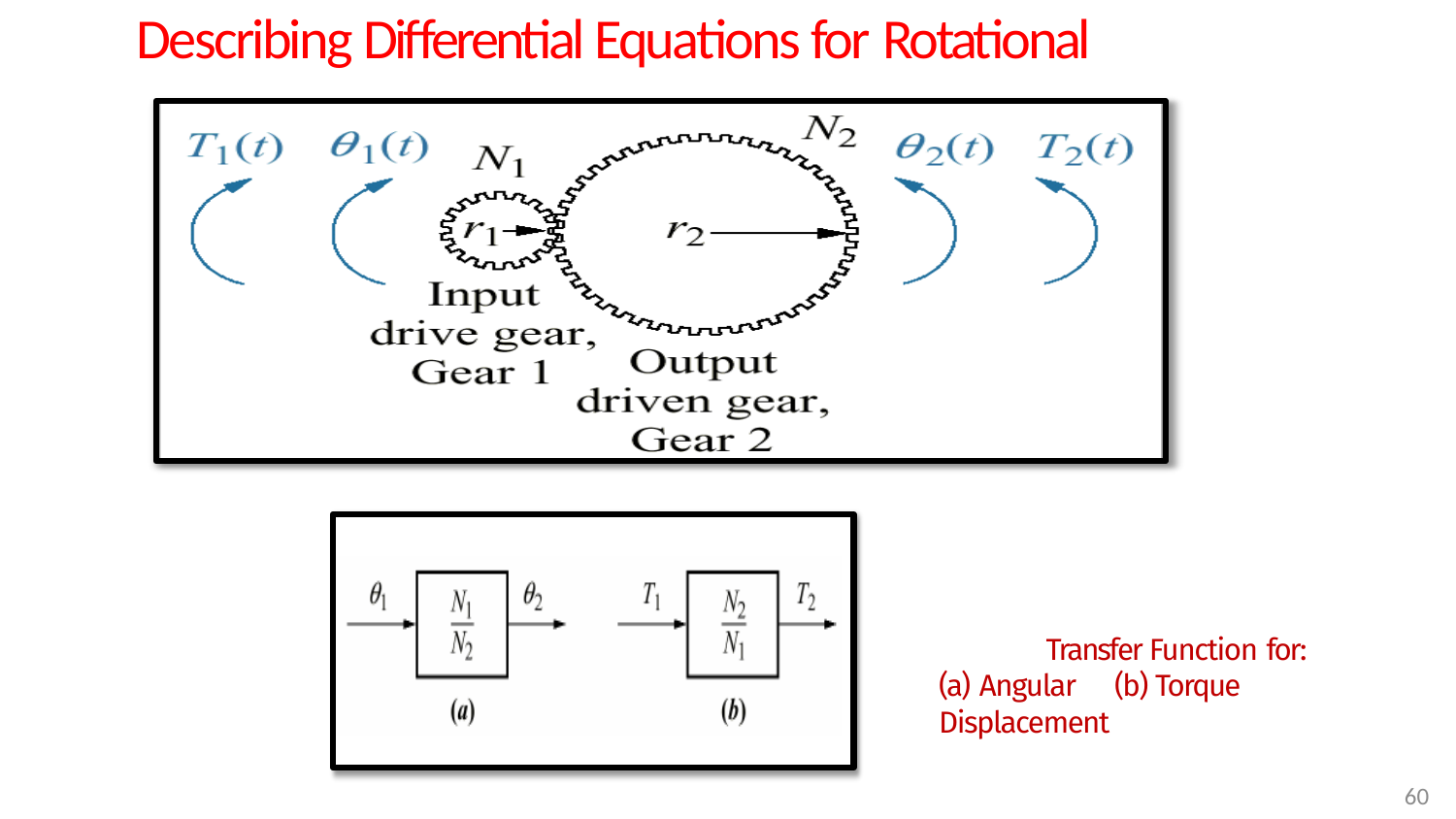

# Describing Differential Equations for Rotational

Transfer Function for:
(a) Angular	(b) Torque Displacement
60